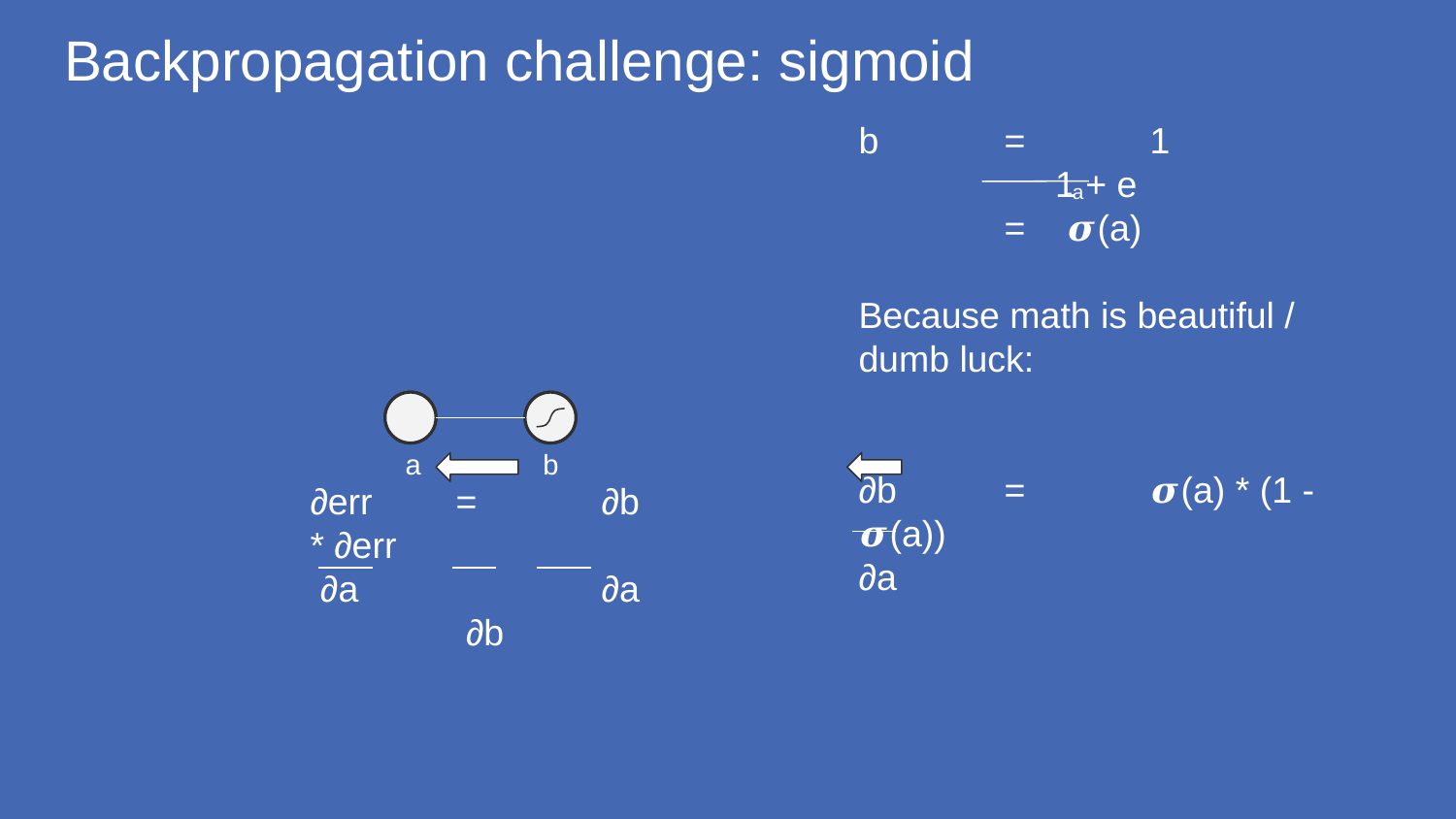

# Backpropagation challenge: sigmoid

b 	= 	1
	     1 + e
	=    𝝈(a)

Because math is beautiful / dumb luck:

∂b	=	𝝈(a) * (1 - 𝝈(a))
∂a

-a
∂err 	= 	∂b * ∂err
 ∂a		∂a	  ∂b

+

+

a
b